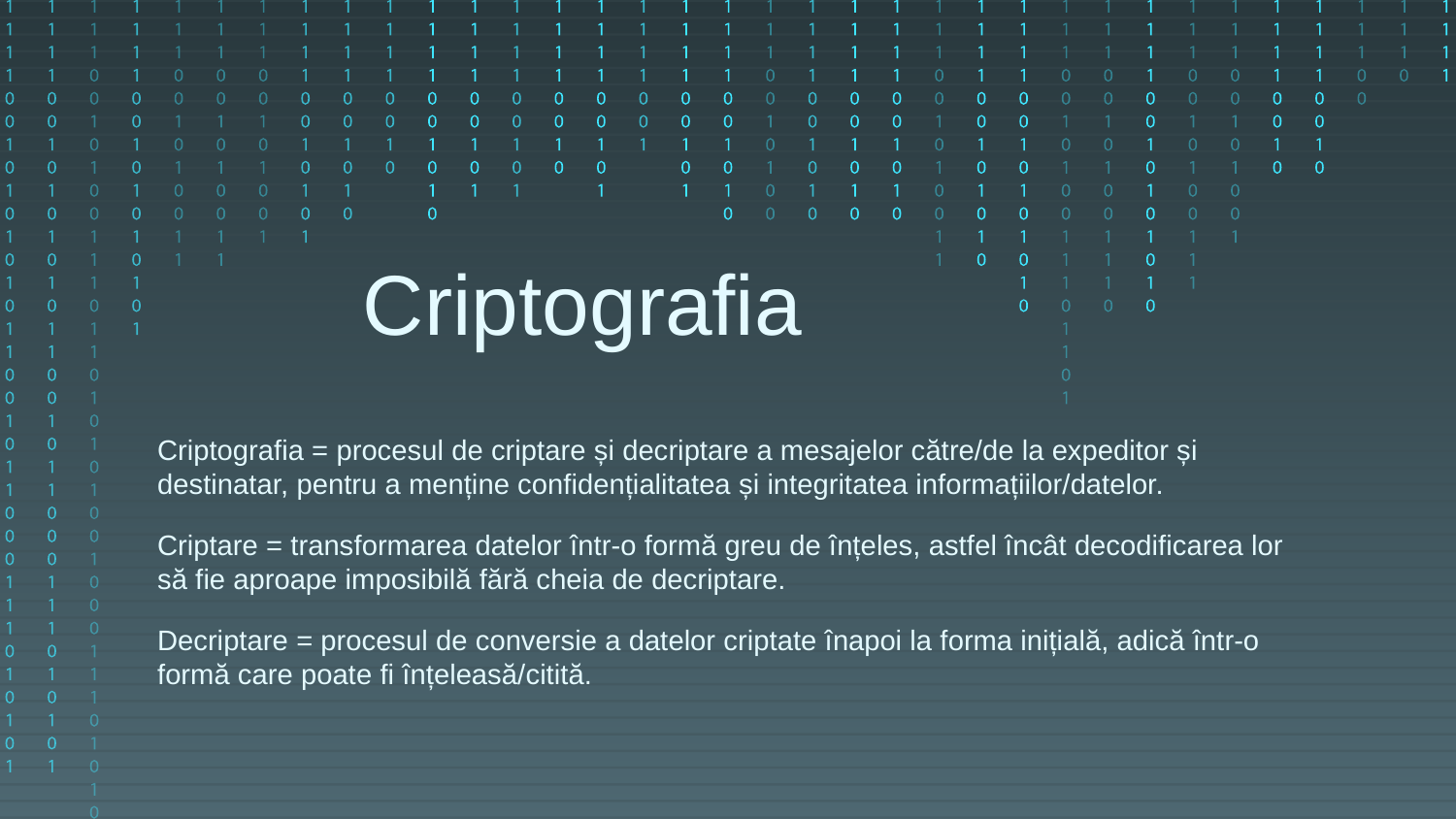

# Criptografia
Criptografia = procesul de criptare și decriptare a mesajelor către/de la expeditor și destinatar, pentru a menține confidențialitatea și integritatea informațiilor/datelor.

Criptare = transformarea datelor într-o formă greu de înțeles, astfel încât decodificarea lor să fie aproape imposibilă fără cheia de decriptare.
Decriptare = procesul de conversie a datelor criptate înapoi la forma inițială, adică într-o formă care poate fi înțeleasă/citită.